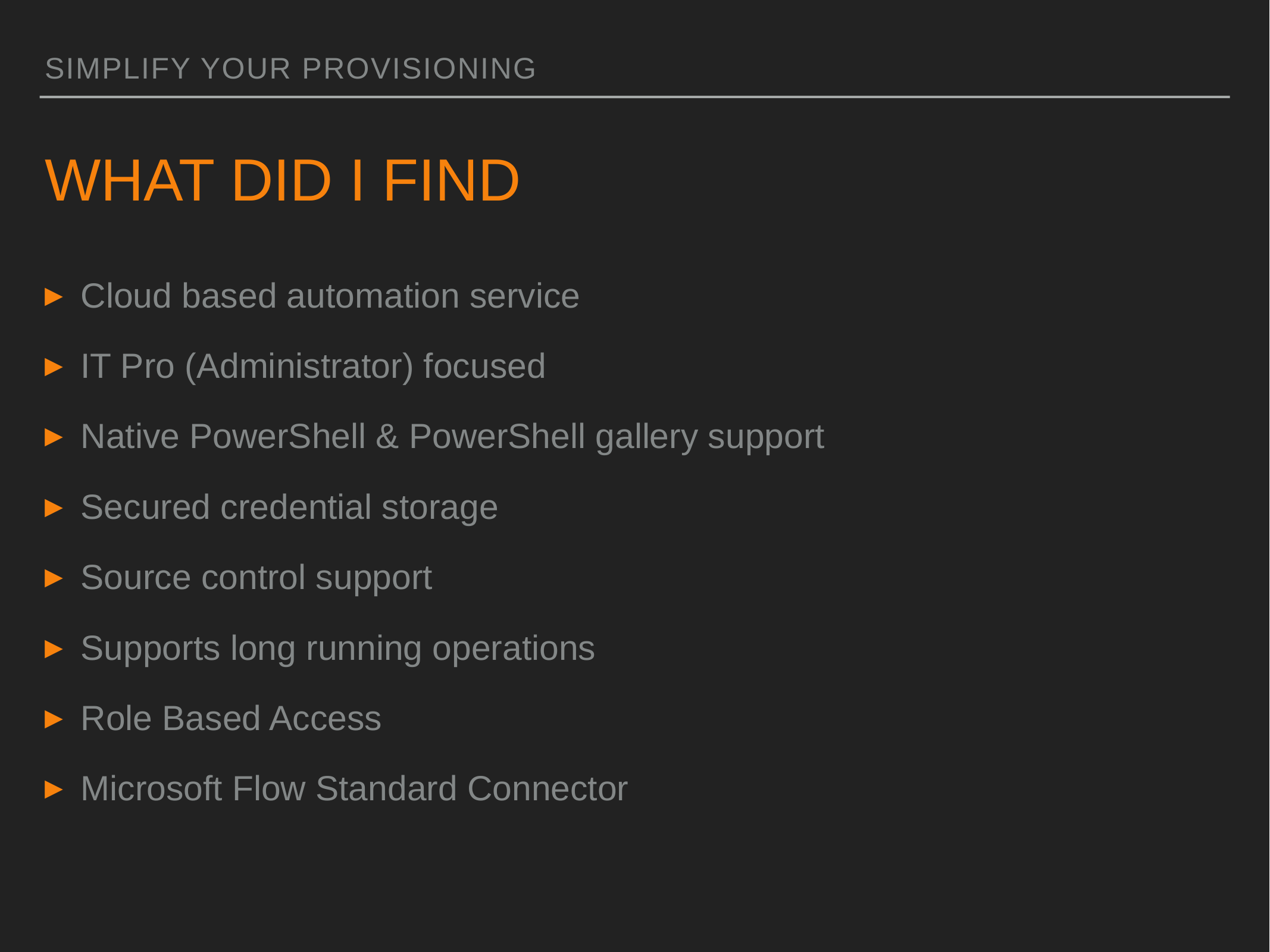

SIMPLIFY YOUR PROVISIONING
# What did I find
Cloud based automation service
IT Pro (Administrator) focused
Native PowerShell & PowerShell gallery support
Secured credential storage
Source control support
Supports long running operations
Role Based Access
Microsoft Flow Standard Connector